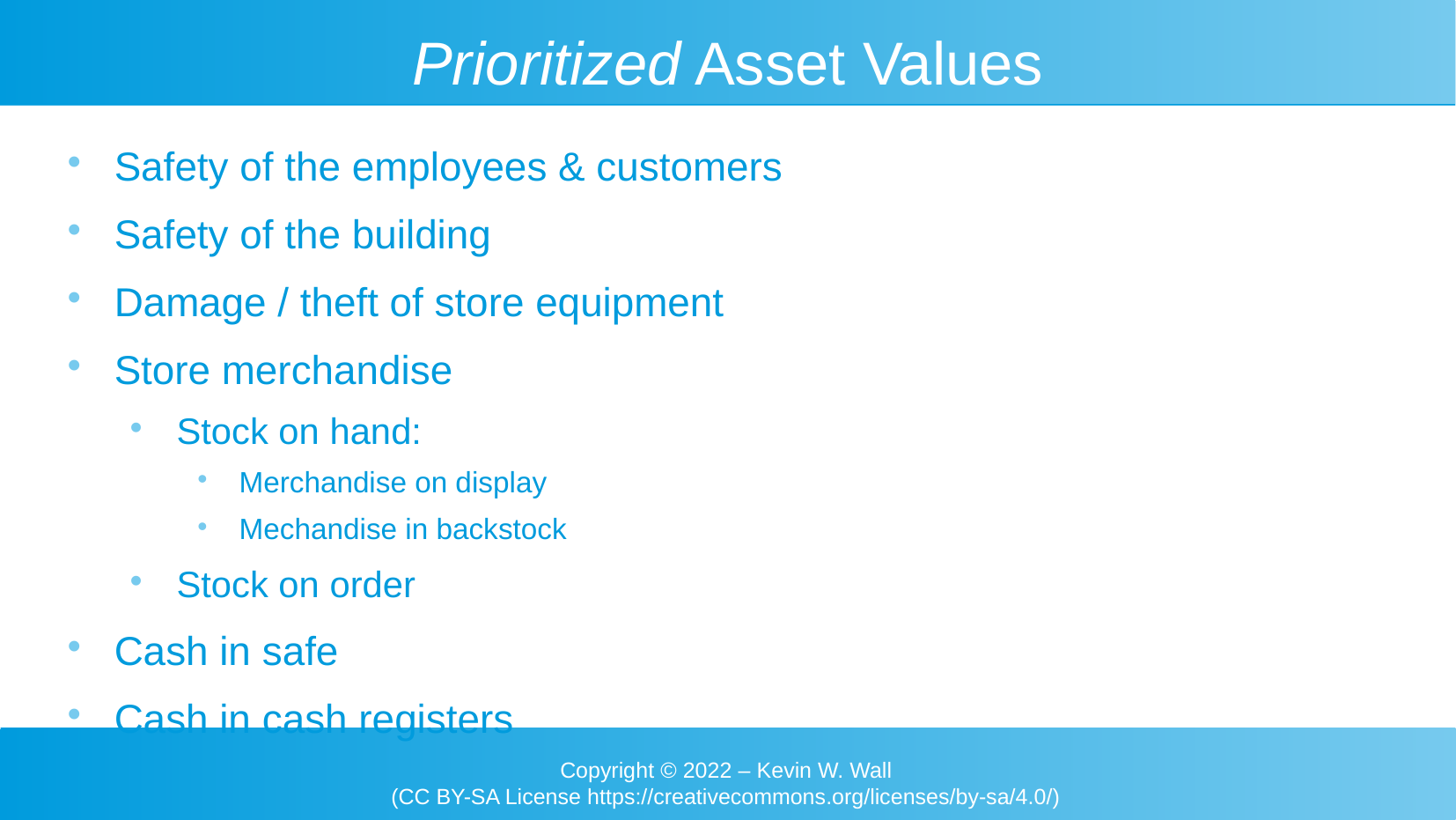

Prioritized Asset Values
Safety of the employees & customers
Safety of the building
Damage / theft of store equipment
Store merchandise
Stock on hand:
Merchandise on display
Mechandise in backstock
Stock on order
Cash in safe
Cash in cash registers